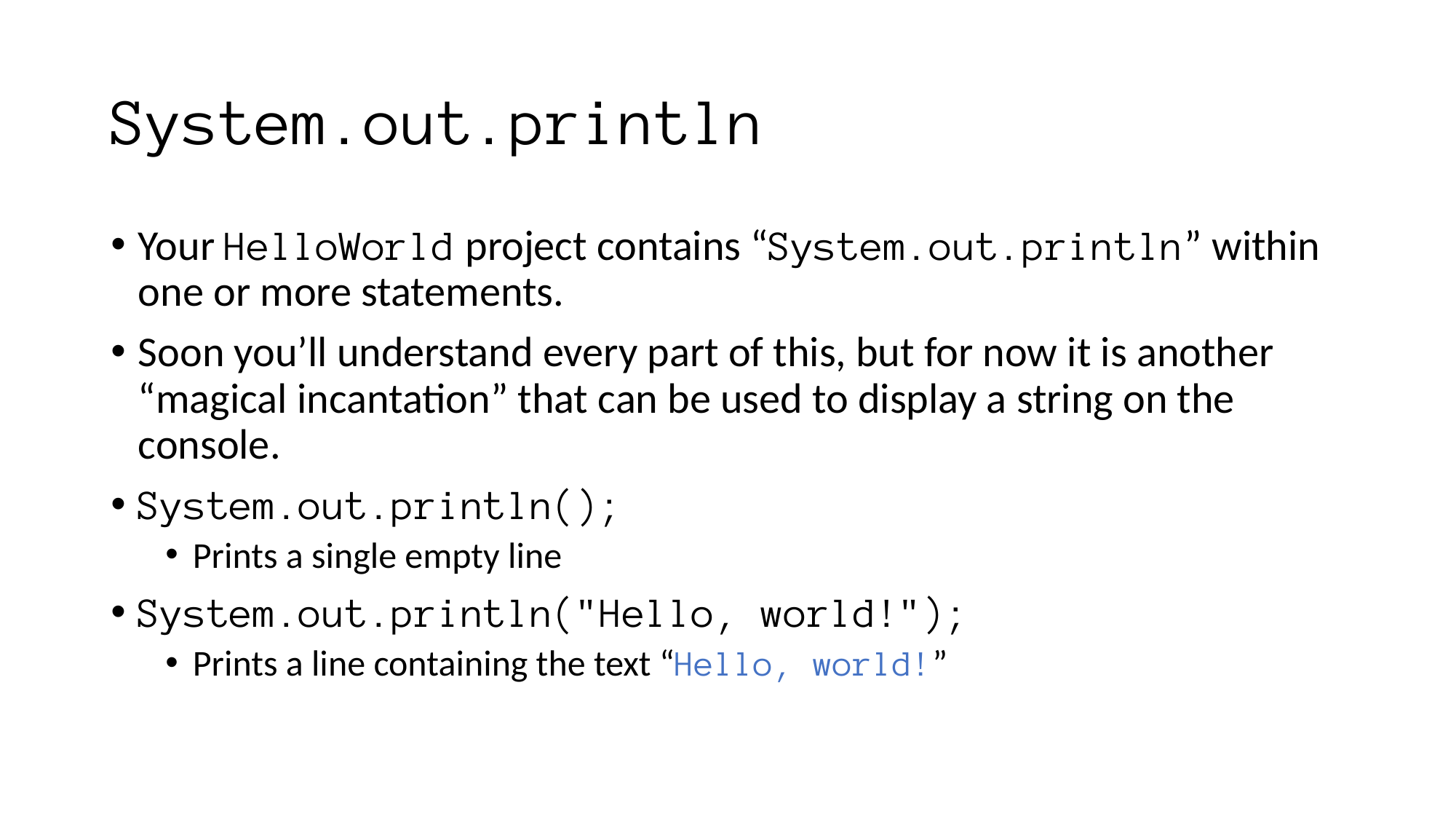

# System.out.println
Your HelloWorld project contains “System.out.println” within one or more statements.
Soon you’ll understand every part of this, but for now it is another “magical incantation” that can be used to display a string on the console.
System.out.println();
Prints a single empty line
System.out.println("Hello, world!");
Prints a line containing the text “Hello, world!”